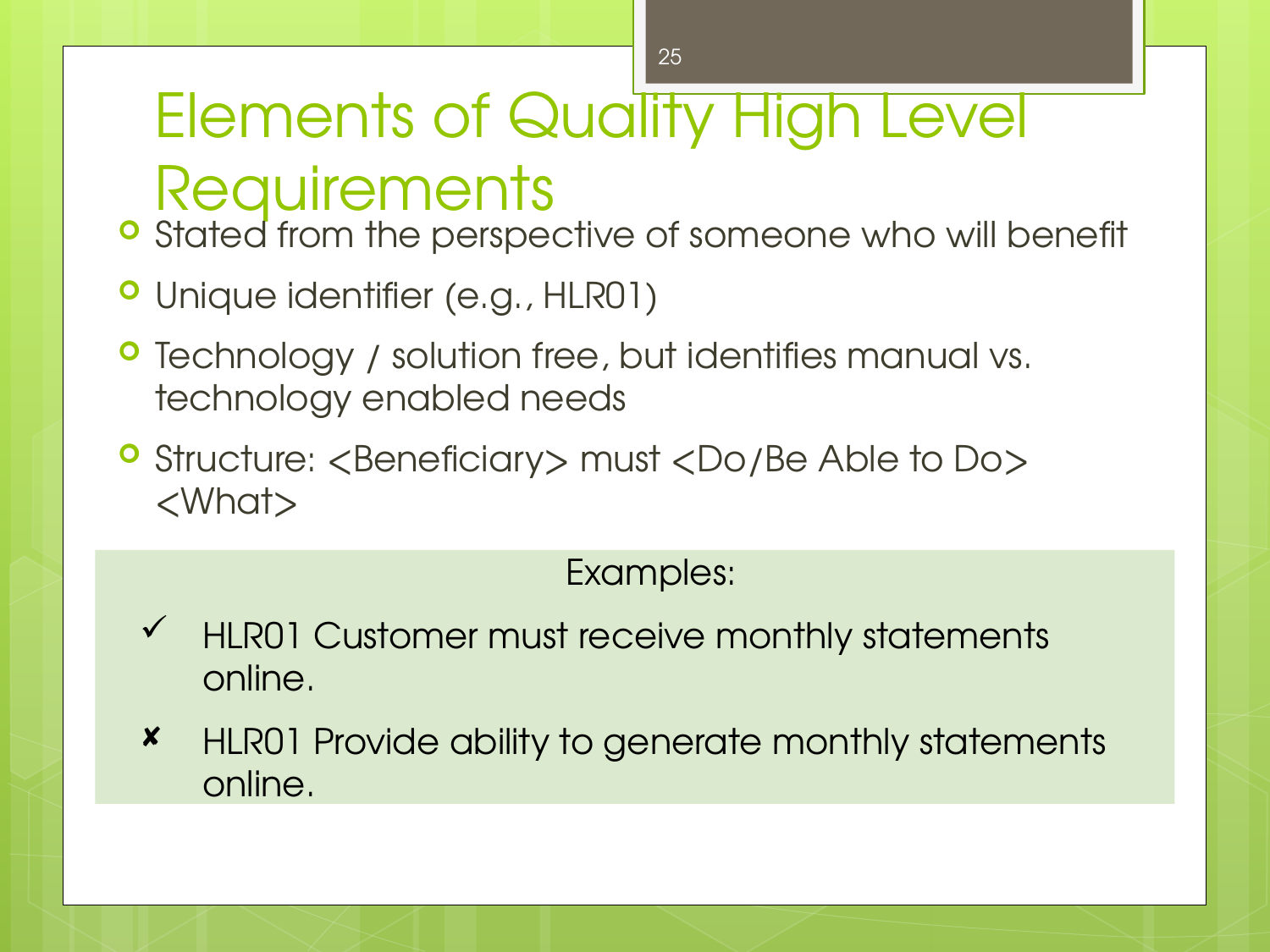

25
# Elements of Quality High Level Requirements
Stated from the perspective of someone who will benefit
Unique identifier (e.g., HLR01)
Technology / solution free, but identifies manual vs. technology enabled needs
Structure: <Beneficiary> must <Do/Be Able to Do> <What>
Examples:
HLR01 Customer must receive monthly statements online.
HLR01 Provide ability to generate monthly statements online.